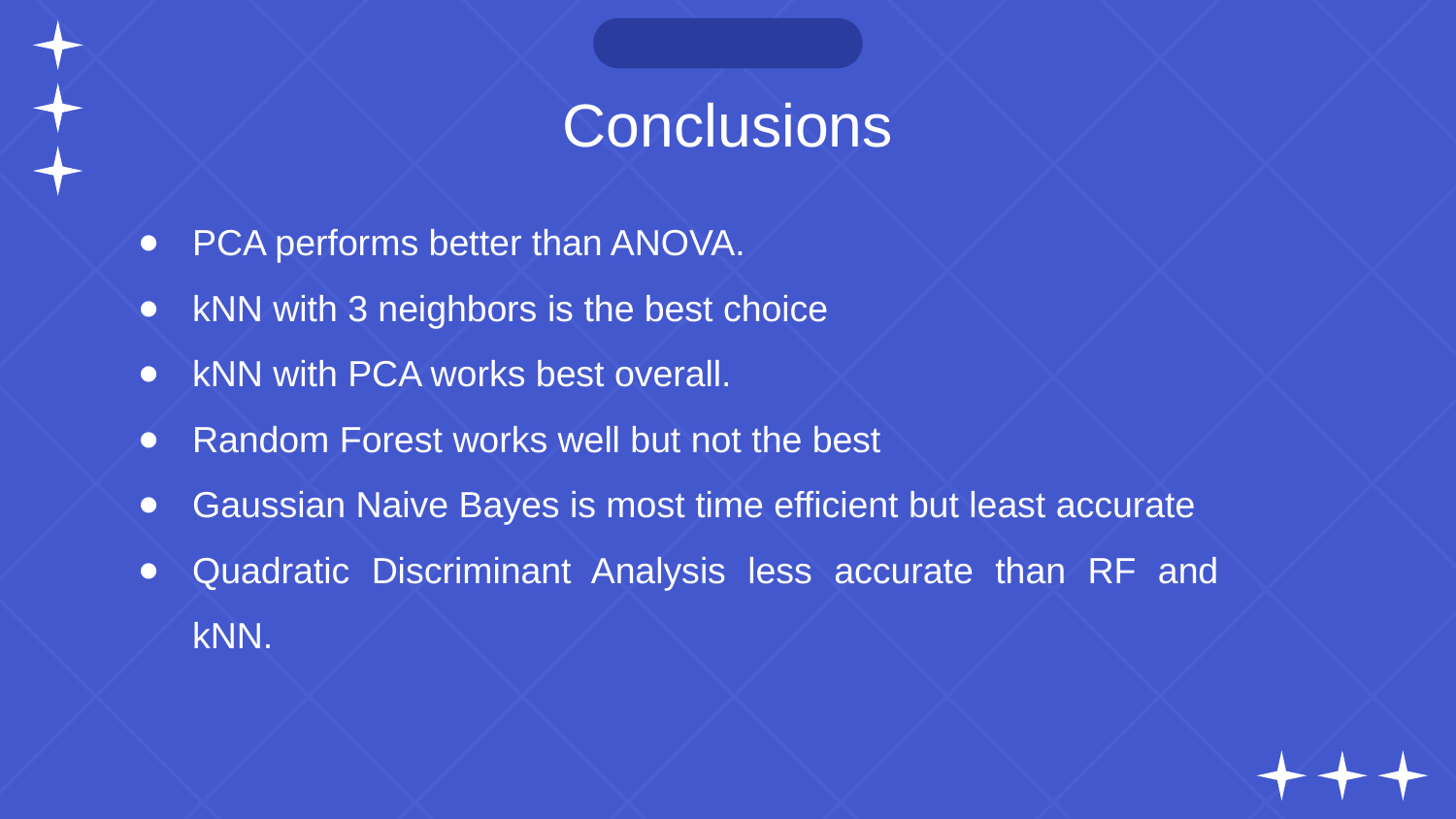

# Conclusions
PCA performs better than ANOVA.
kNN with 3 neighbors is the best choice
kNN with PCA works best overall.
Random Forest works well but not the best
Gaussian Naive Bayes is most time efficient but least accurate
Quadratic Discriminant Analysis less accurate than RF and kNN.